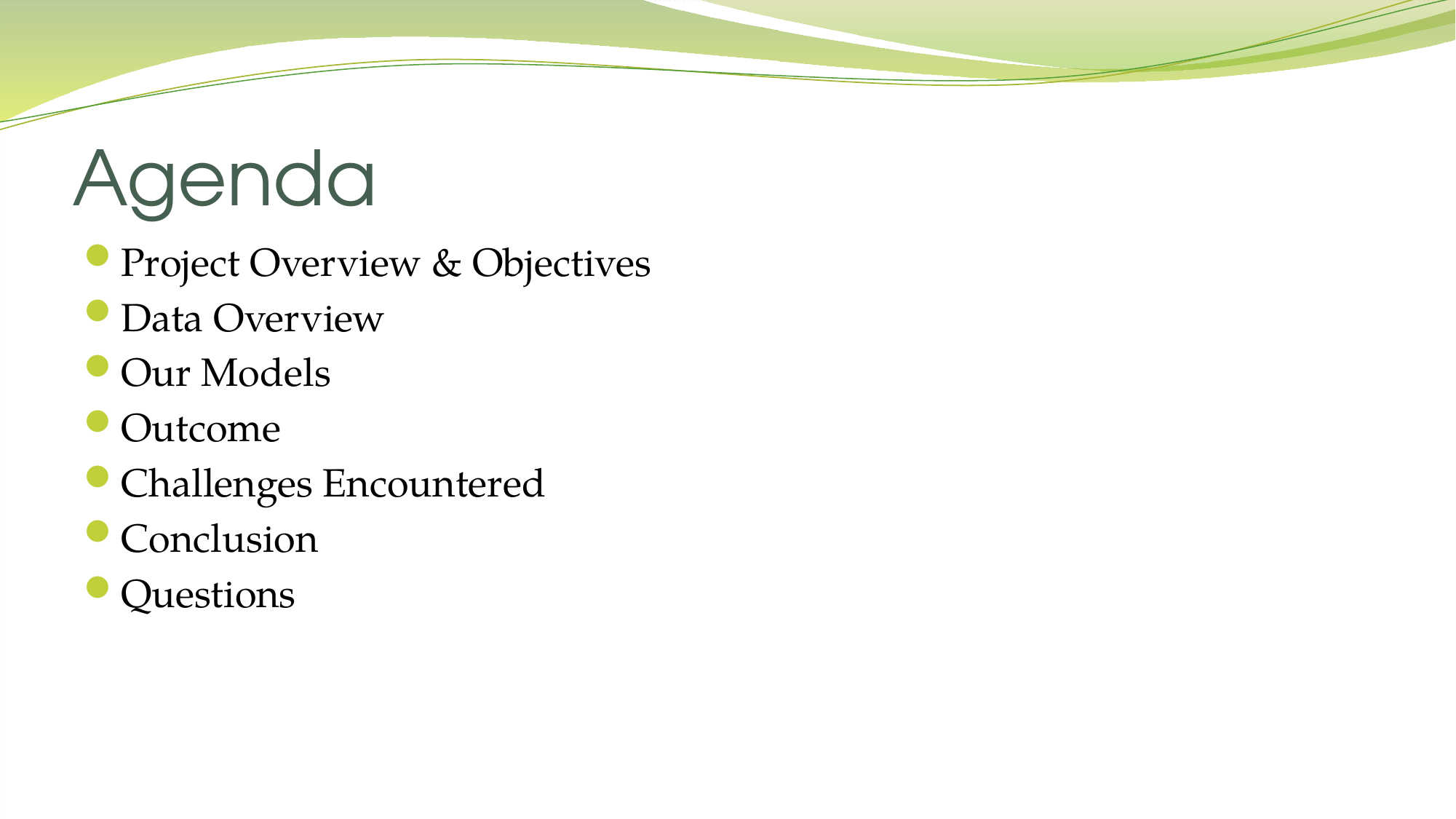

# Agenda
Project Overview & Objectives
Data Overview
Our Models
Outcome
Challenges Encountered
Conclusion
Questions